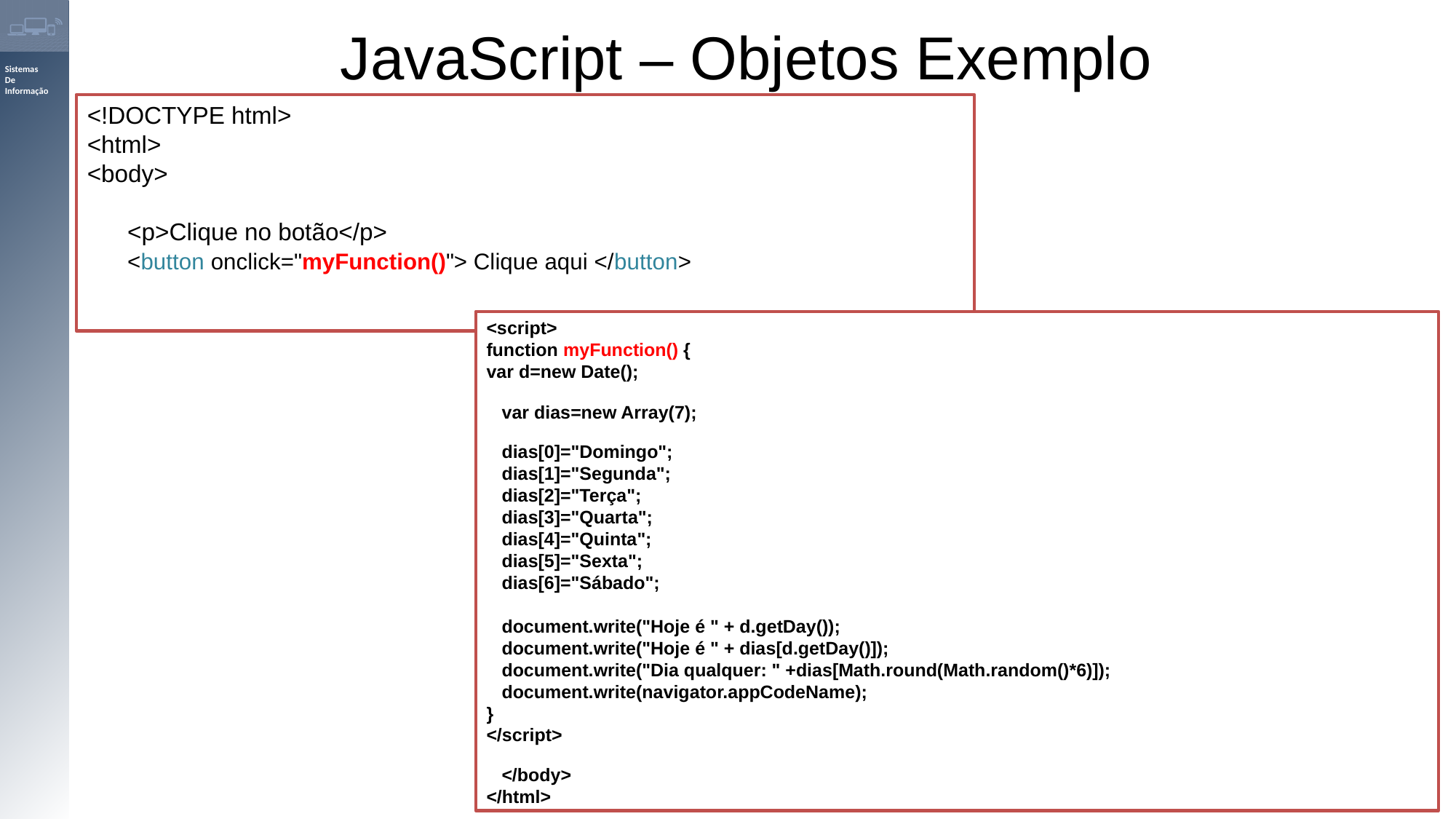

JavaScript – Objetos Exemplo
<!DOCTYPE html>​
<html>​
<body>​
​
      <p>Clique no botão</p>​
      <button onclick="myFunction()"> Clique aqui </button>​

<script>
function myFunction() {
var d=new Date();

   var dias=new Array(7);

   dias[0]="Domingo";
   dias[1]="Segunda";
   dias[2]="Terça";
   dias[3]="Quarta";
   dias[4]="Quinta";
   dias[5]="Sexta";
   dias[6]="Sábado";

   document.write("Hoje é " + d.getDay());
   document.write("Hoje é " + dias[d.getDay()]);
   document.write("Dia qualquer: " +dias[Math.round(Math.random()*6)]);
   document.write(navigator.appCodeName);
}
</script>

   </body>
</html>